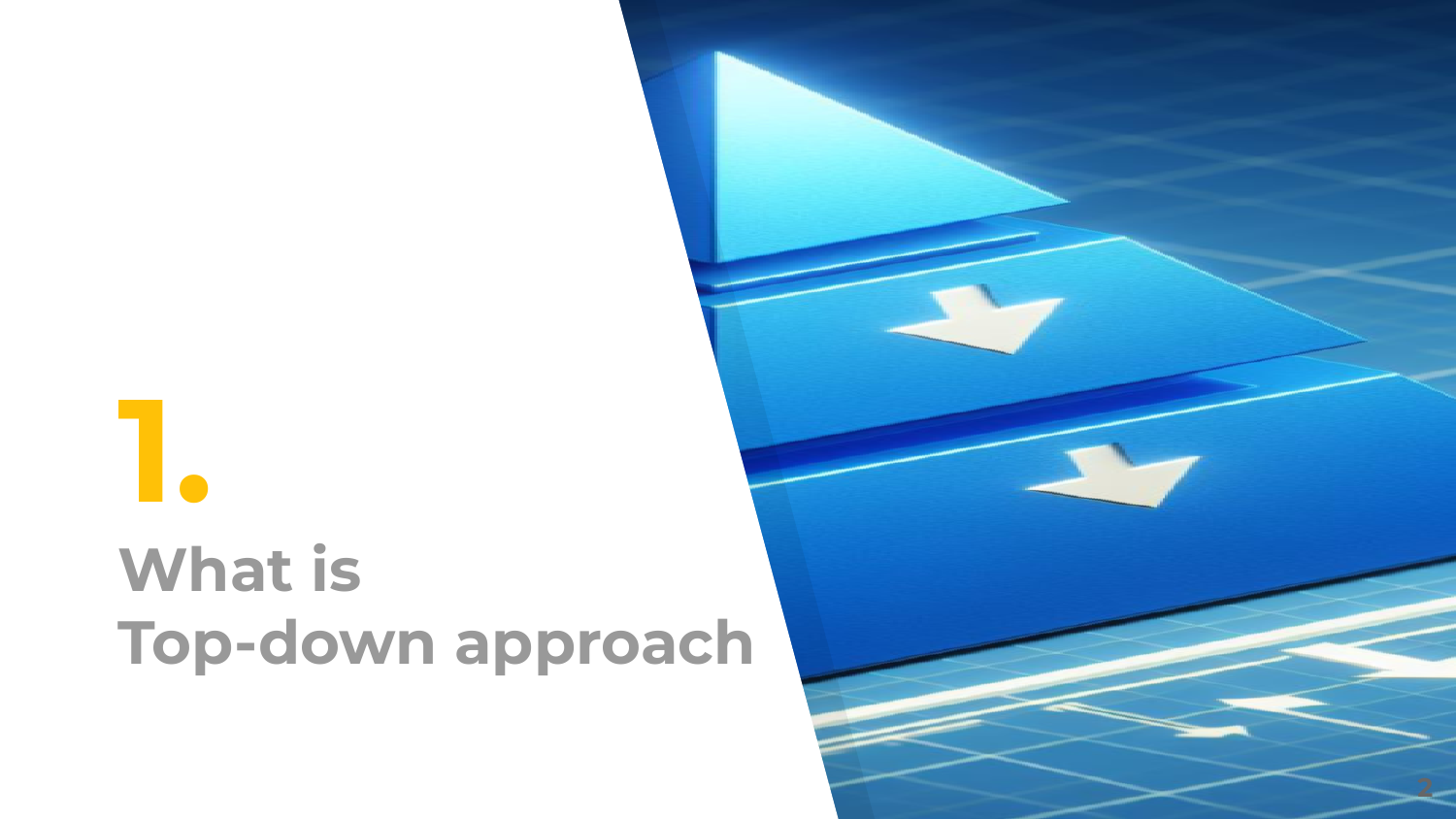

# 1.
What is
Top-down approach
2